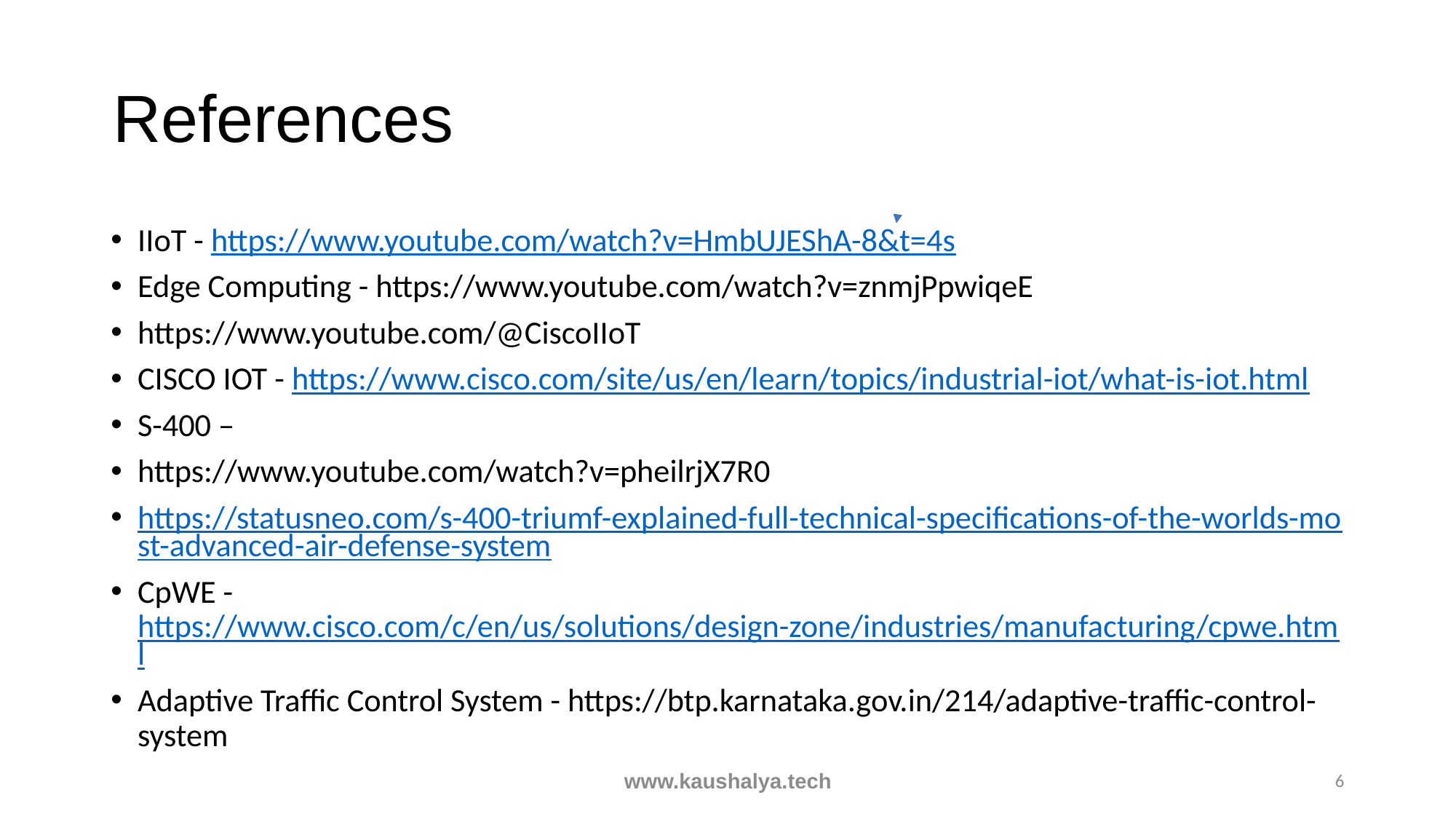

# References
IIoT - https://www.youtube.com/watch?v=HmbUJEShA-8&t=4s
Edge Computing - https://www.youtube.com/watch?v=znmjPpwiqeE
https://www.youtube.com/@CiscoIIoT
CISCO IOT - https://www.cisco.com/site/us/en/learn/topics/industrial-iot/what-is-iot.html
S-400 –
https://www.youtube.com/watch?v=pheilrjX7R0
https://statusneo.com/s-400-triumf-explained-full-technical-specifications-of-the-worlds-most-advanced-air-defense-system
CpWE - https://www.cisco.com/c/en/us/solutions/design-zone/industries/manufacturing/cpwe.html
Adaptive Traffic Control System - https://btp.karnataka.gov.in/214/adaptive-traffic-control-system
www.kaushalya.tech
6